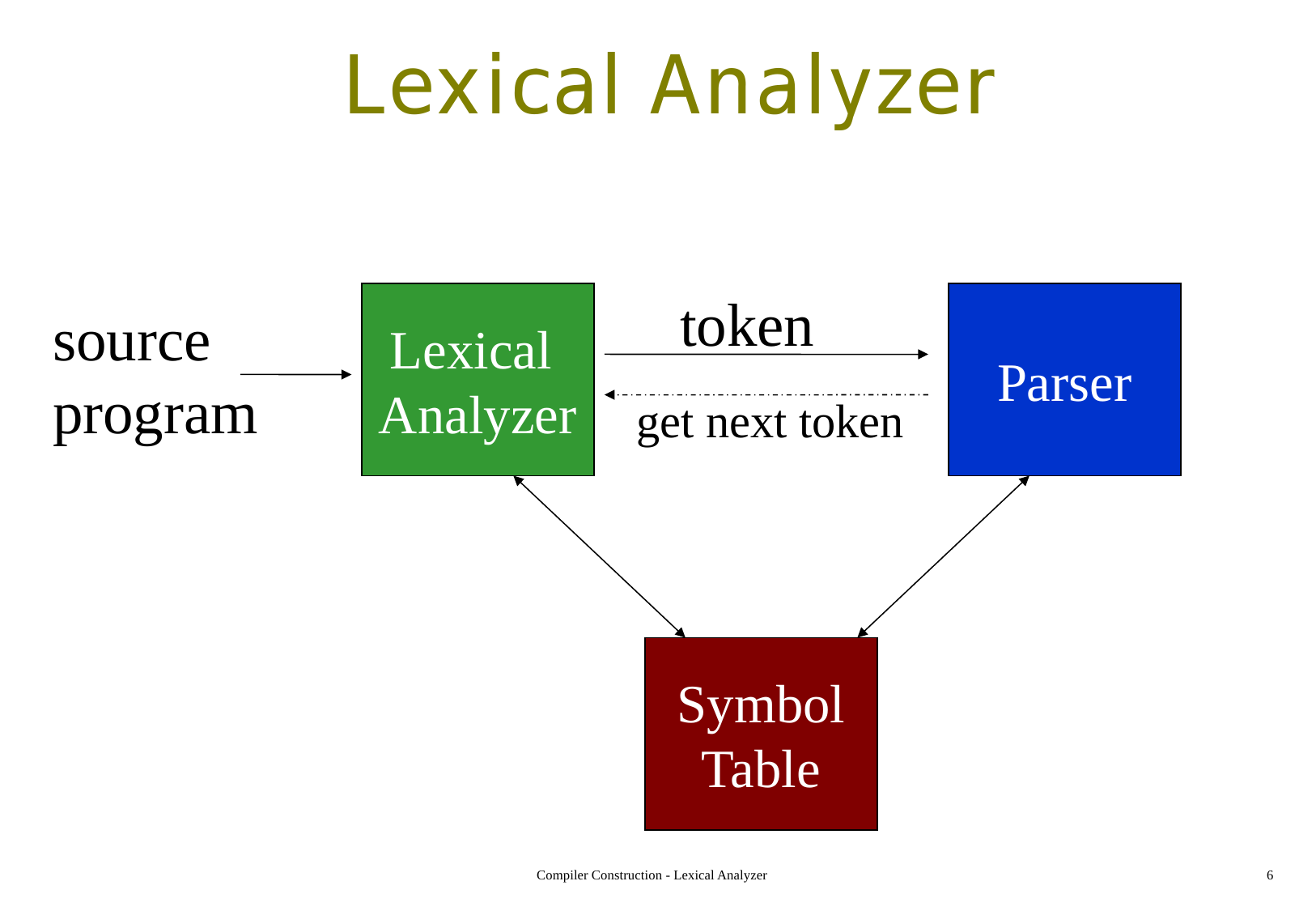

# Lexical Analyzer
  token
Lexical
Analyzer
Parser
source
program

get next token

Symbol
Table
Compiler Construction - Lexical Analyzer
6